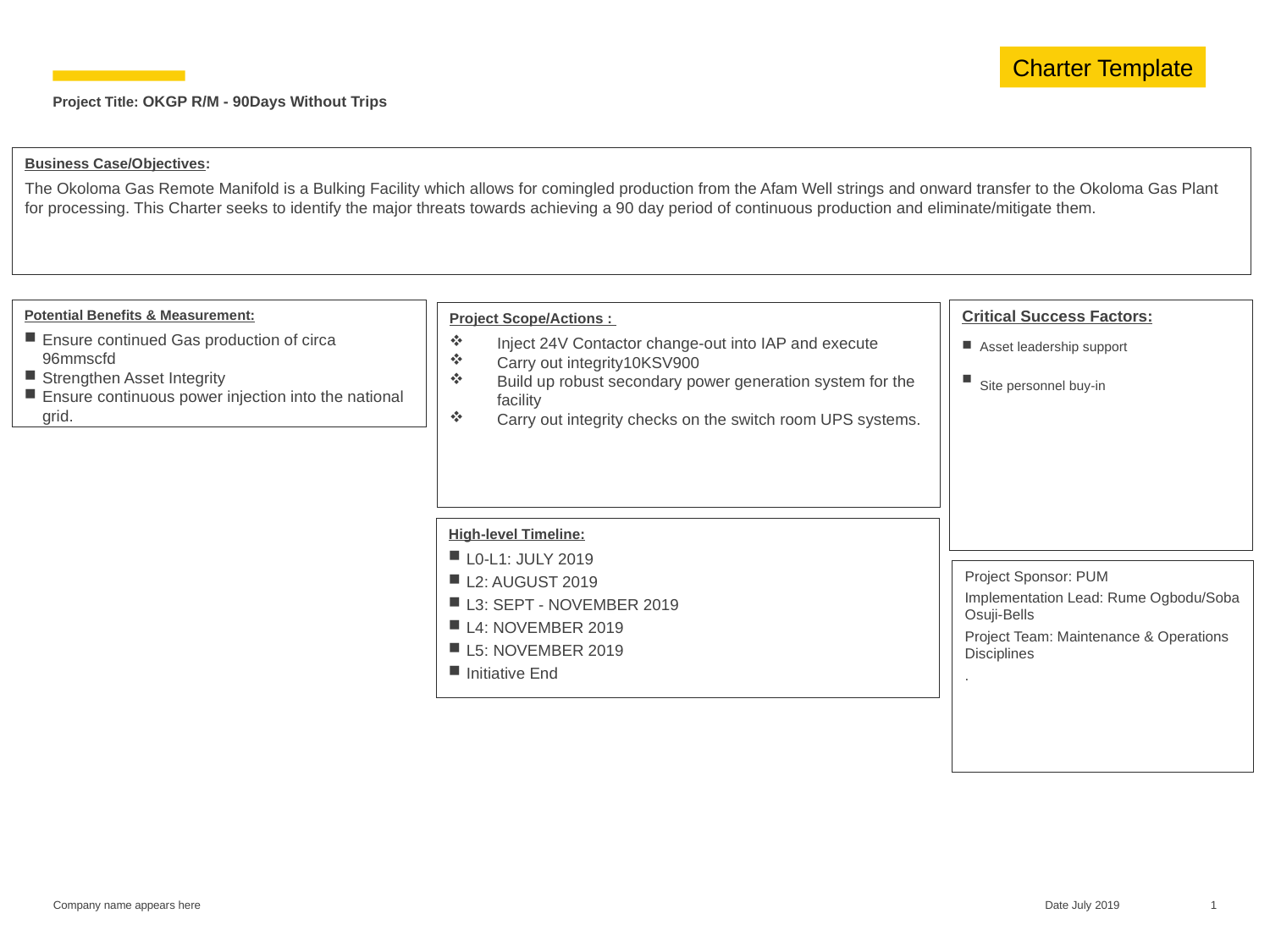

Charter Template
# Project Title: OKGP R/M - 90Days Without Trips
Business Case/Objectives:
The Okoloma Gas Remote Manifold is a Bulking Facility which allows for comingled production from the Afam Well strings and onward transfer to the Okoloma Gas Plant for processing. This Charter seeks to identify the major threats towards achieving a 90 day period of continuous production and eliminate/mitigate them.

Potential Benefits & Measurement:
Ensure continued Gas production of circa 96mmscfd
Strengthen Asset Integrity
Ensure continuous power injection into the national grid.

Critical Success Factors:
Asset leadership support
Site personnel buy-in

Project Scope/Actions :
Inject 24V Contactor change-out into IAP and execute
Carry out integrity10KSV900
Build up robust secondary power generation system for the facility
Carry out integrity checks on the switch room UPS systems.

High-level Timeline:
L0-L1: JULY 2019
L2: AUGUST 2019
L3: SEPT - NOVEMBER 2019
L4: NOVEMBER 2019
L5: NOVEMBER 2019
Initiative End

Project Sponsor: PUM
Implementation Lead: Rume Ogbodu/Soba Osuji-Bells
Project Team: Maintenance & Operations Disciplines
.
1
Date July 2019